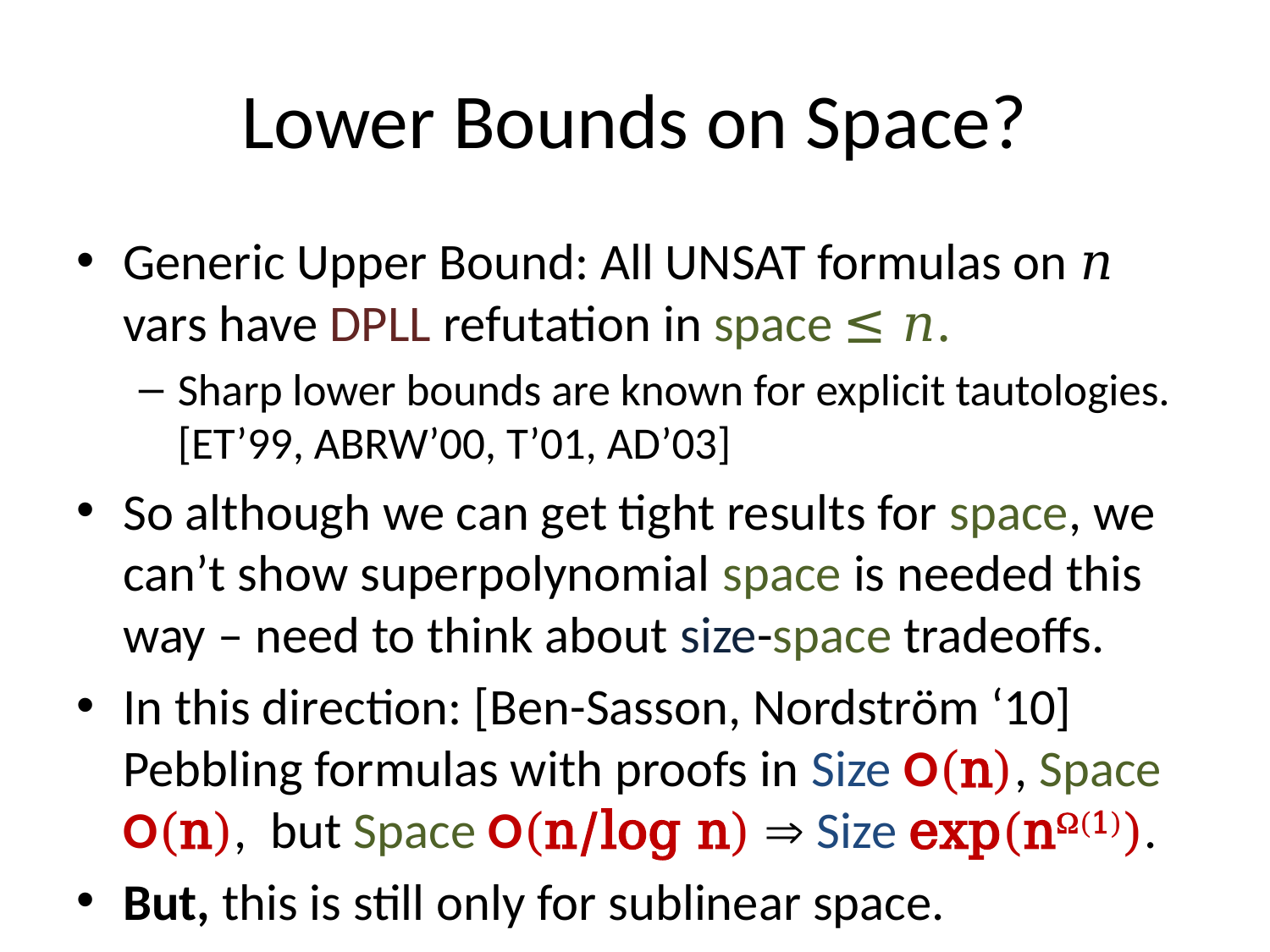

# Lower Bounds on Space?
Generic Upper Bound: All UNSAT formulas on 𝑛 vars have DPLL refutation in space ≤ 𝑛.
Sharp lower bounds are known for explicit tautologies. [ET’99, ABRW’00, T’01, AD’03]
So although we can get tight results for space, we can’t show superpolynomial space is needed this way – need to think about size-space tradeoffs.
In this direction: [Ben-Sasson, Nordström ‘10] Pebbling formulas with proofs in Size O(n), Space O(n),  but Space O(n/log n) ⇒ Size exp(nΩ(1)).
But, this is still only for sublinear space.